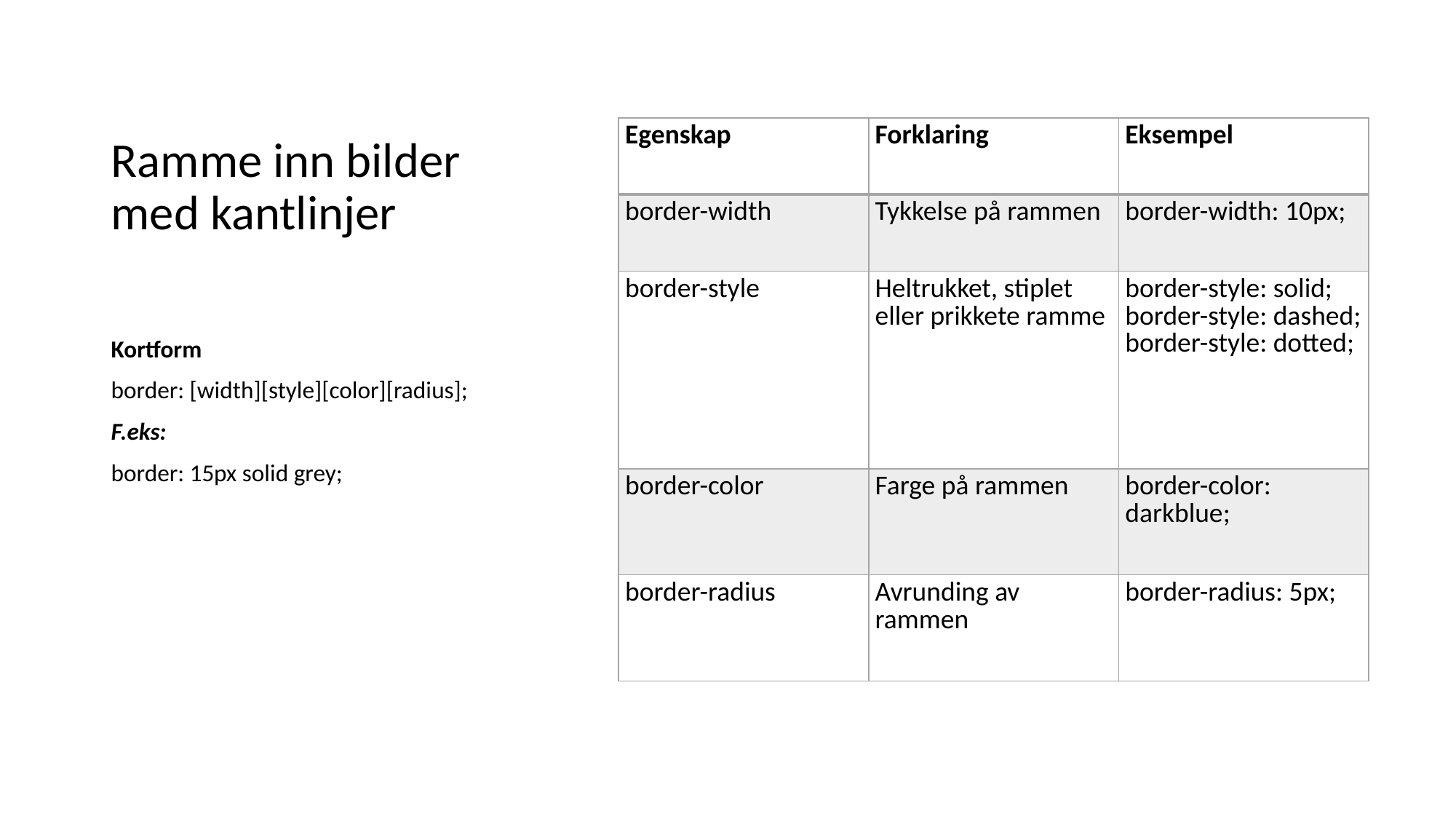

# Ramme inn bilder med kantlinjer
| Egenskap | Forklaring | Eksempel |
| --- | --- | --- |
| border-width | Tykkelse på rammen | border-width: 10px; |
| border-style | Heltrukket, stiplet eller prikkete ramme | border-style: solid; border-style: dashed; border-style: dotted; |
| border-color | Farge på rammen | border-color: darkblue; |
| border-radius | Avrunding av rammen | border-radius: 5px; |

Kortform
border: [width][style][color][radius];
F.eks:
border: 15px solid grey;